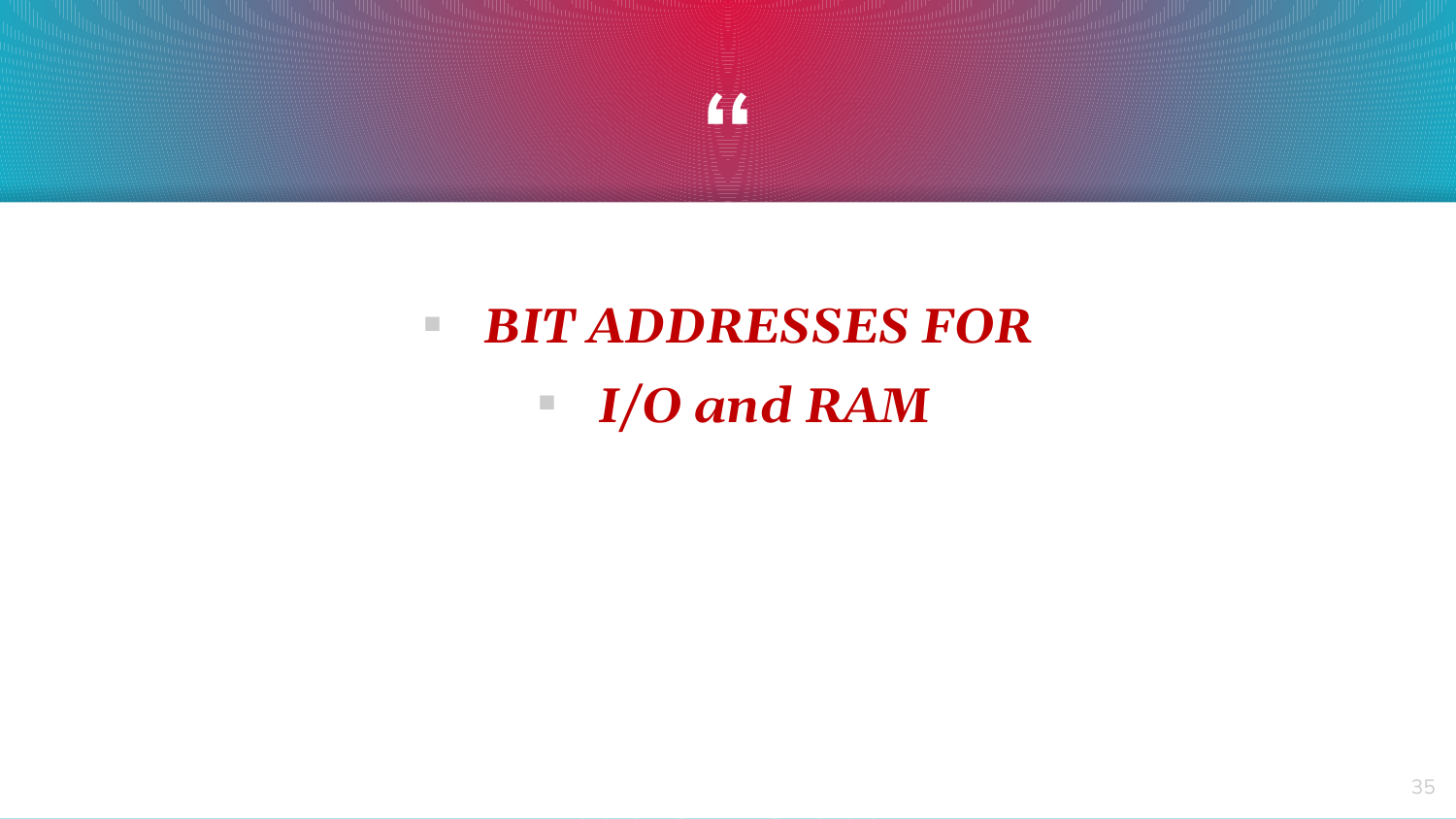

BIT ADDRESSES FOR
I/O and RAM
35